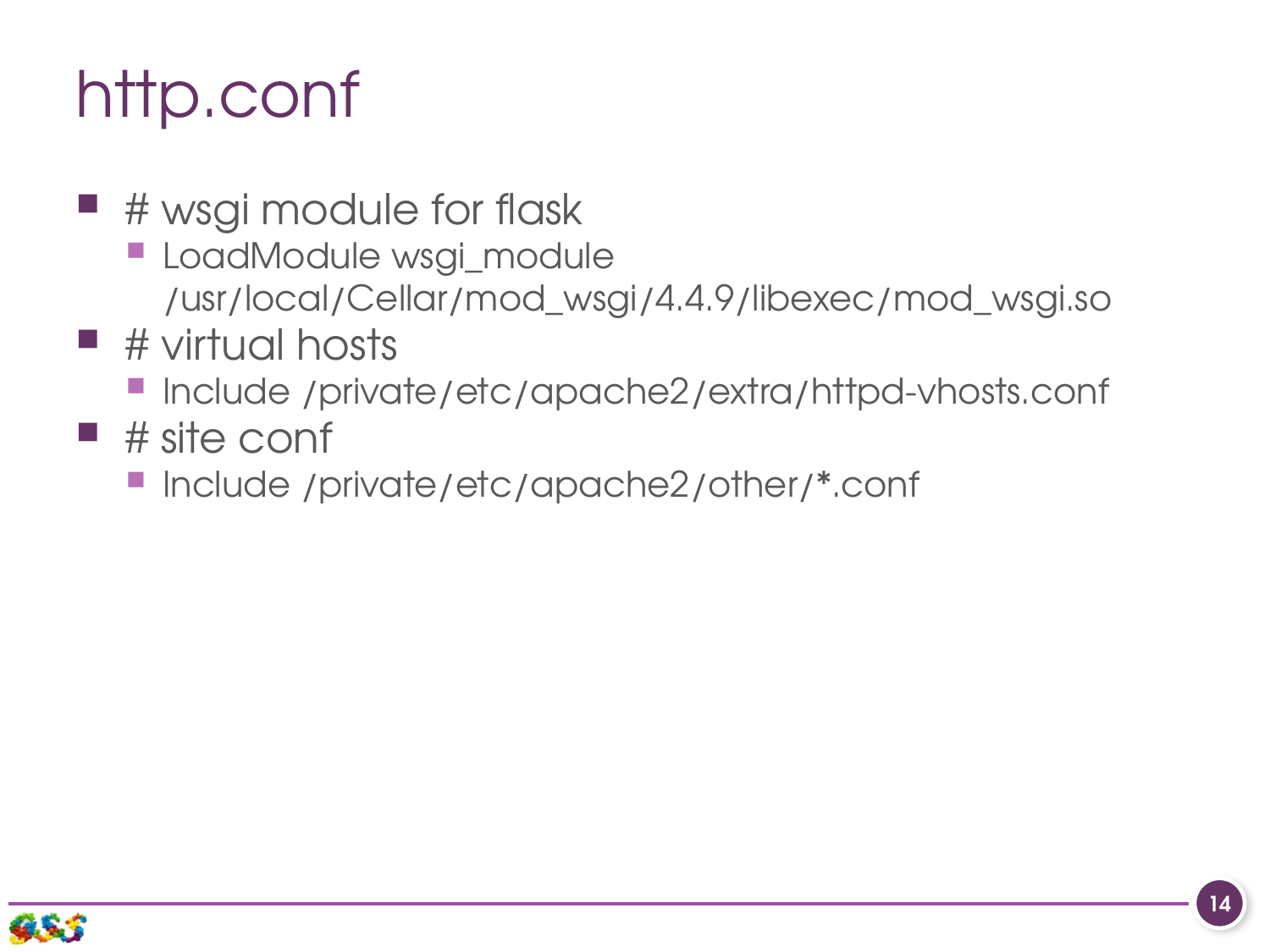

# http.conf
# wsgi module for flask
LoadModule wsgi_module /usr/local/Cellar/mod_wsgi/4.4.9/libexec/mod_wsgi.so
# virtual hosts
Include /private/etc/apache2/extra/httpd-vhosts.conf
# site conf
Include /private/etc/apache2/other/*.conf